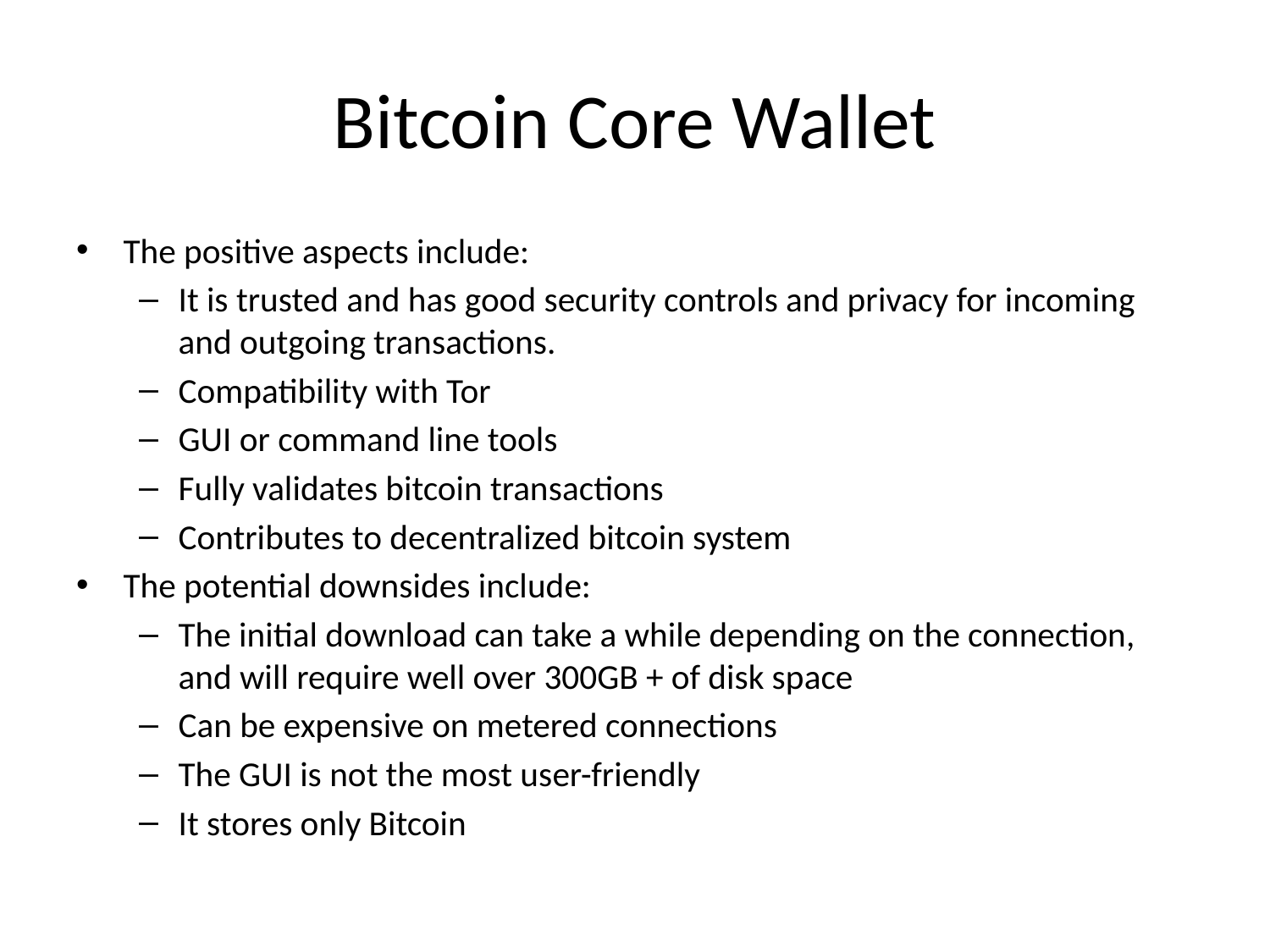

# Bitcoin Core Wallet
The positive aspects include:
It is trusted and has good security controls and privacy for incoming and outgoing transactions.
Compatibility with Tor
GUI or command line tools
Fully validates bitcoin transactions
Contributes to decentralized bitcoin system
The potential downsides include:
The initial download can take a while depending on the connection, and will require well over 300GB + of disk space
Can be expensive on metered connections
The GUI is not the most user-friendly
It stores only Bitcoin